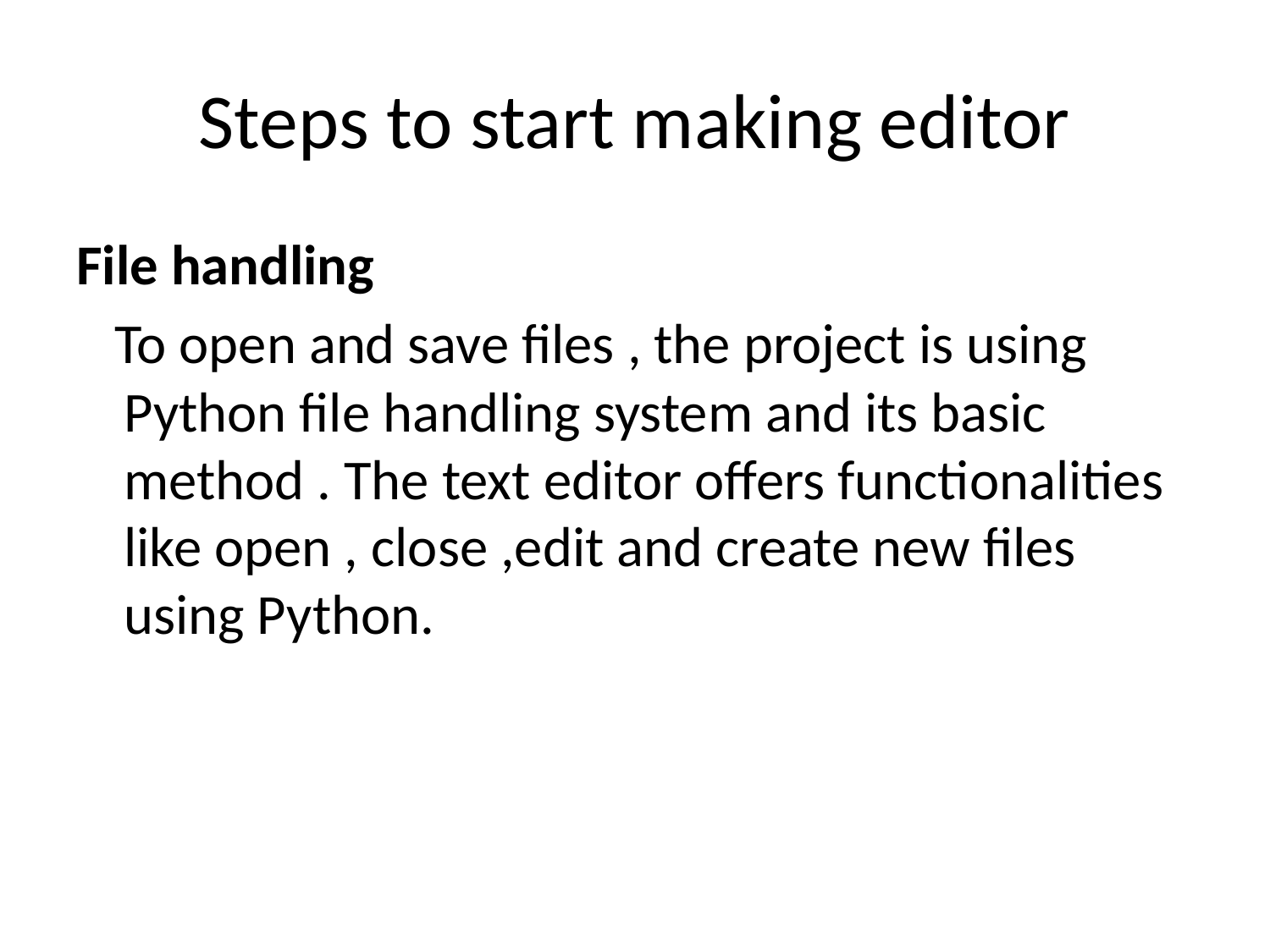

# Steps to start making editor
File handling
   To open and save files , the project is using Python file handling system and its basic method . The text editor offers functionalities like open , close ,edit and create new files using Python.